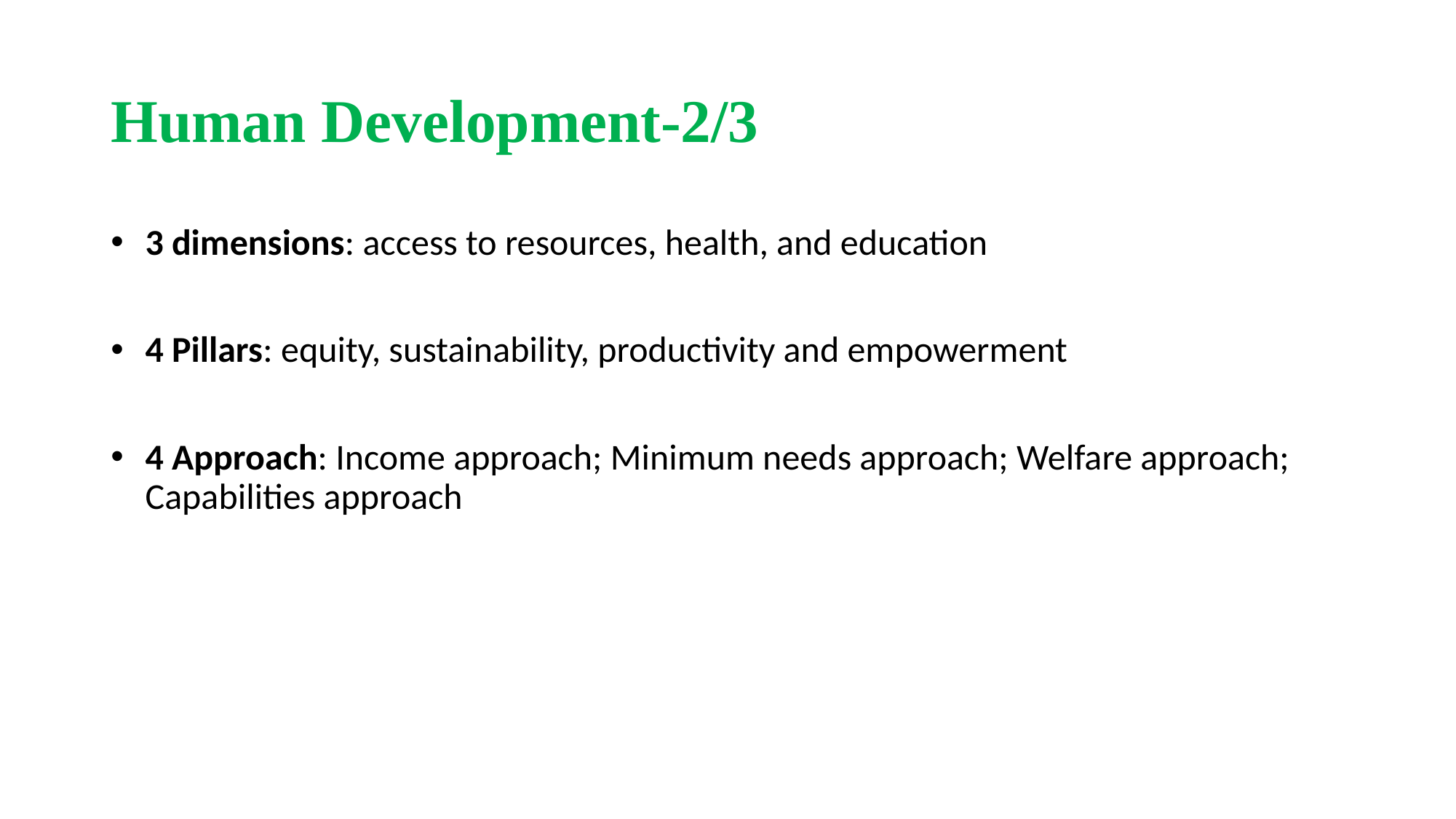

# Human Development-2/3
3 dimensions: access to resources, health, and education

4 Pillars: equity, sustainability, productivity and empowerment

4 Approach: Income approach; Minimum needs approach; Welfare approach; Capabilities approach